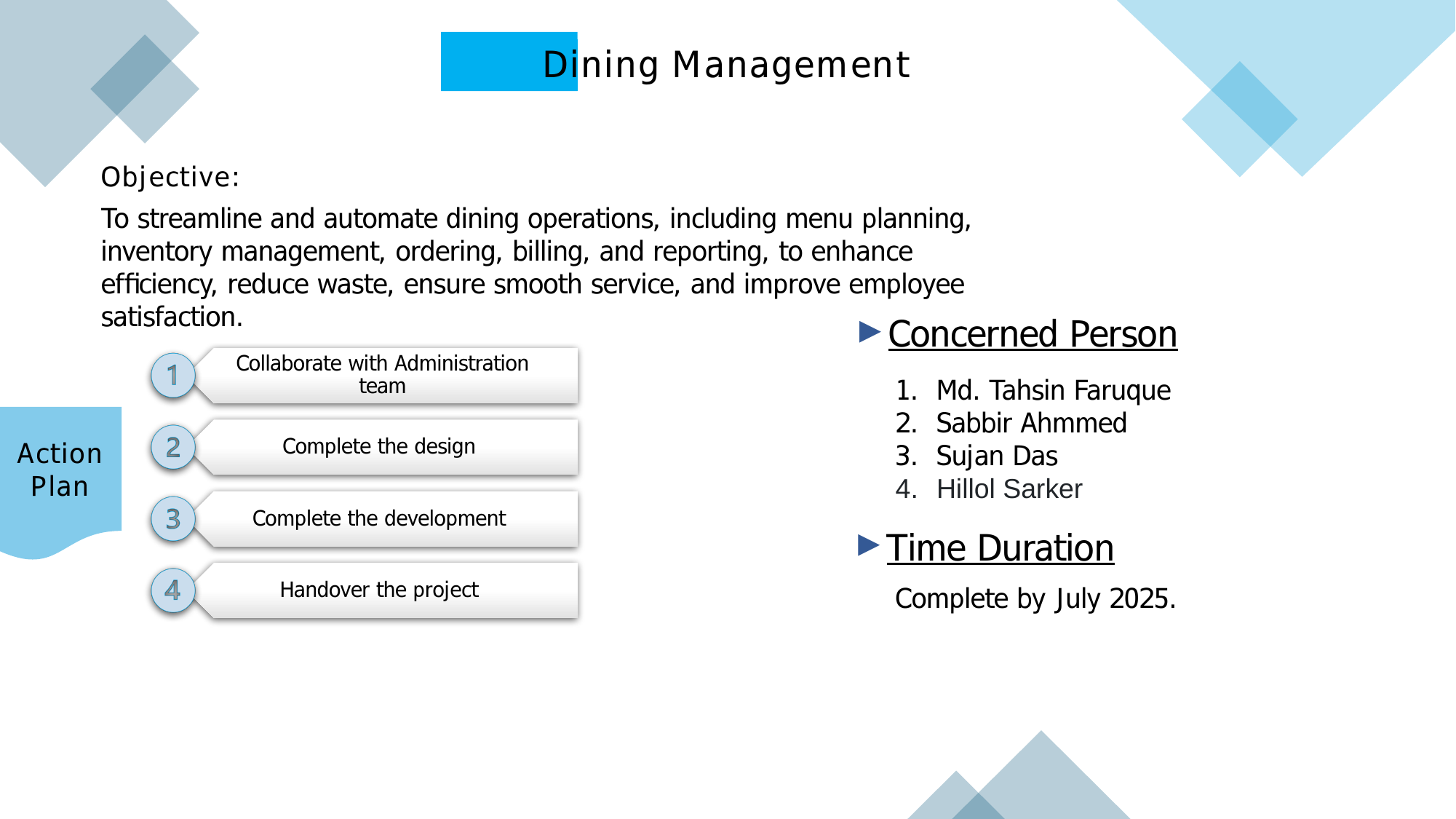

Dining Management

Objective:
To streamline and automate dining operations, including menu planning, inventory management, ordering, billing, and reporting, to enhance efficiency, reduce waste, ensure smooth service, and improve employee satisfaction.
Concerned Person
Collaborate with Administration team
Complete the design
Complete the development
Handover the project
Md. Tahsin Faruque
Sabbir Ahmmed
Sujan Das
Hillol Sarker
Action Plan
Time Duration
Complete by July 2025.